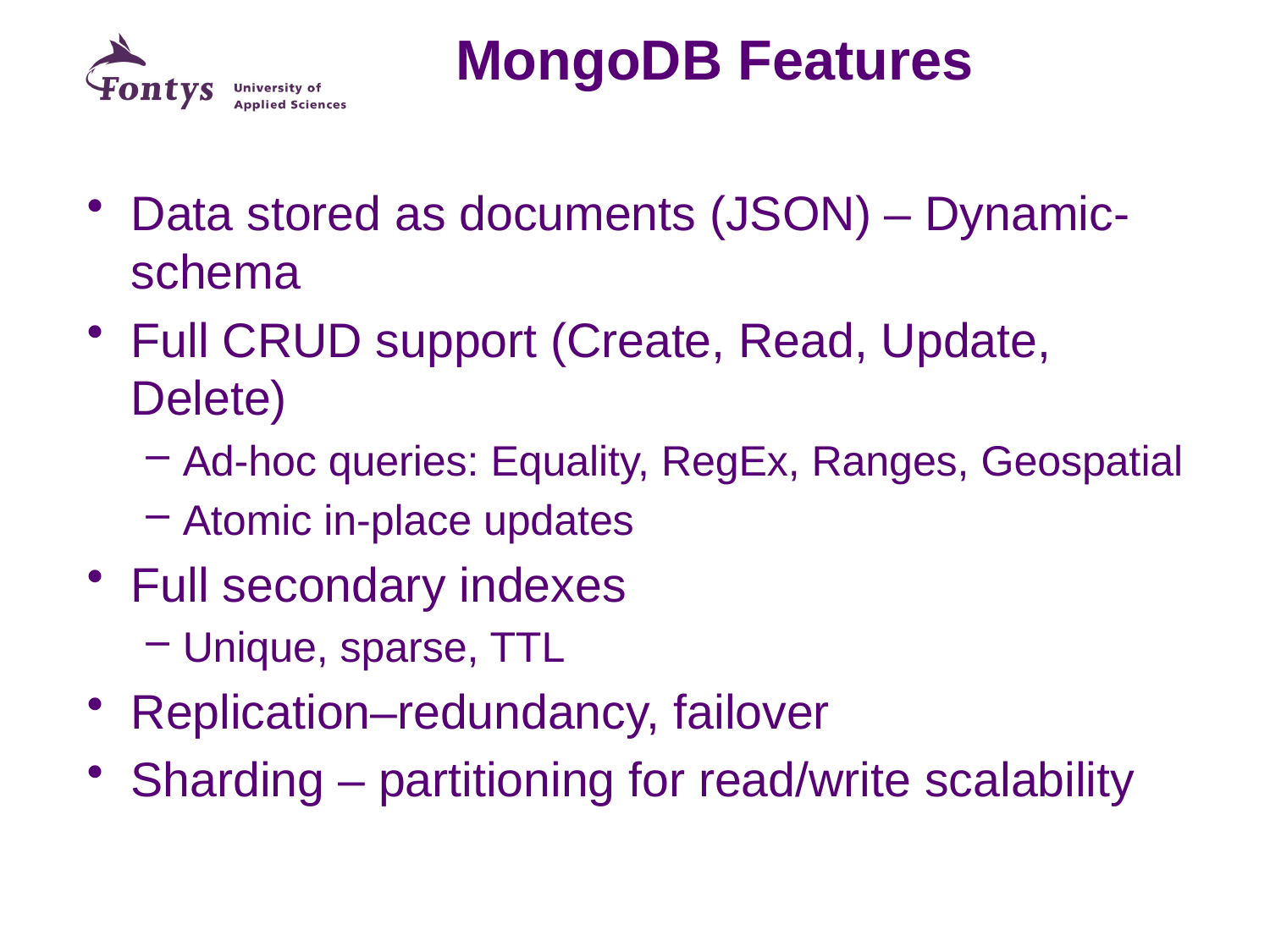

# MongoDB Features
Data stored as documents (JSON) – Dynamic-schema
Full CRUD support (Create, Read, Update, Delete)
Ad-hoc queries: Equality, RegEx, Ranges, Geospatial
Atomic in-place updates
Full secondary indexes
Unique, sparse, TTL
Replication–redundancy, failover
Sharding – partitioning for read/write scalability